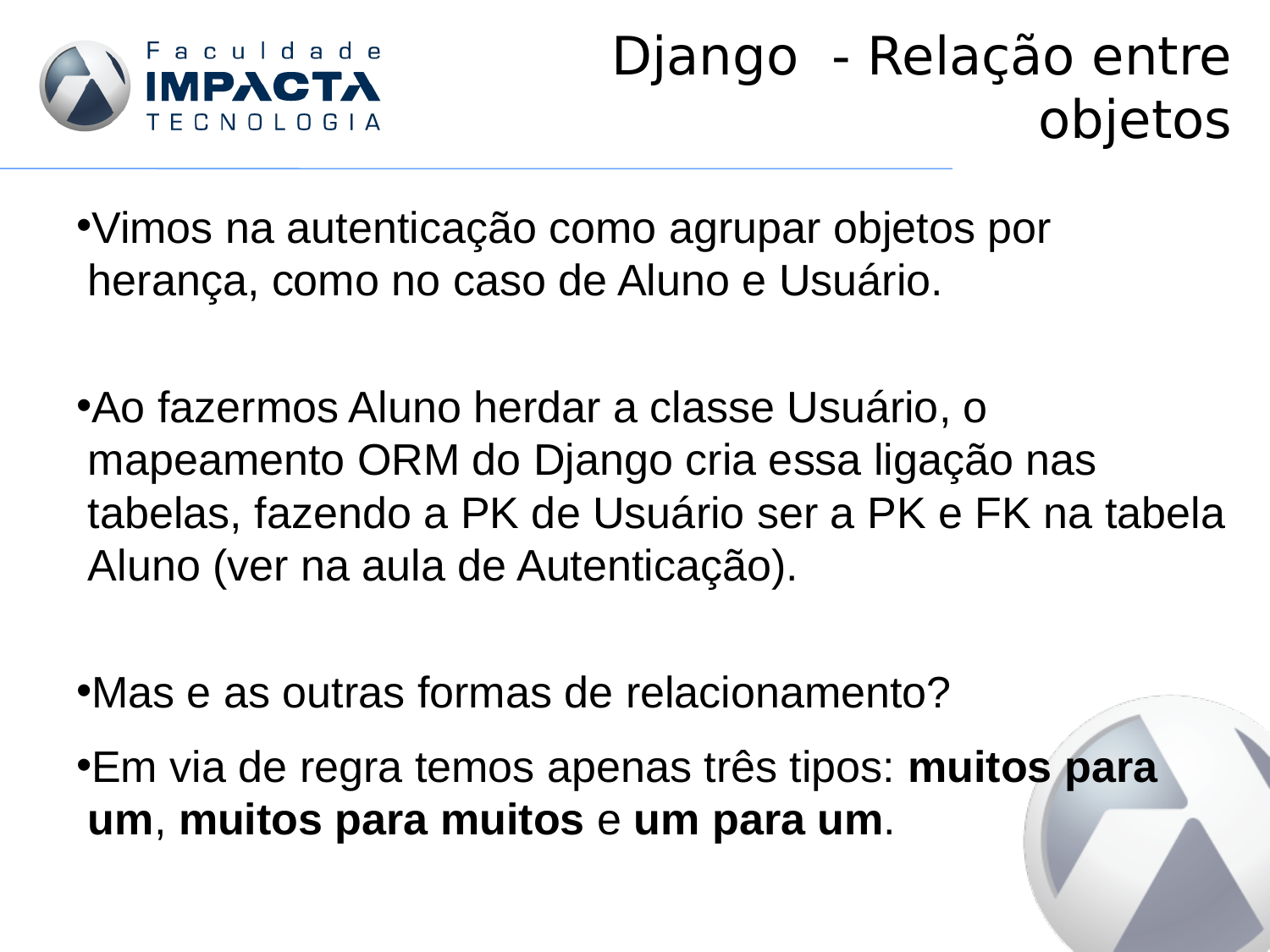

# Django  - Relação entre objetos
Vimos na autenticação como agrupar objetos por herança, como no caso de Aluno e Usuário.
Ao fazermos Aluno herdar a classe Usuário, o mapeamento ORM do Django cria essa ligação nas tabelas, fazendo a PK de Usuário ser a PK e FK na tabela Aluno (ver na aula de Autenticação).
Mas e as outras formas de relacionamento?
Em via de regra temos apenas três tipos: muitos para um, muitos para muitos e um para um.